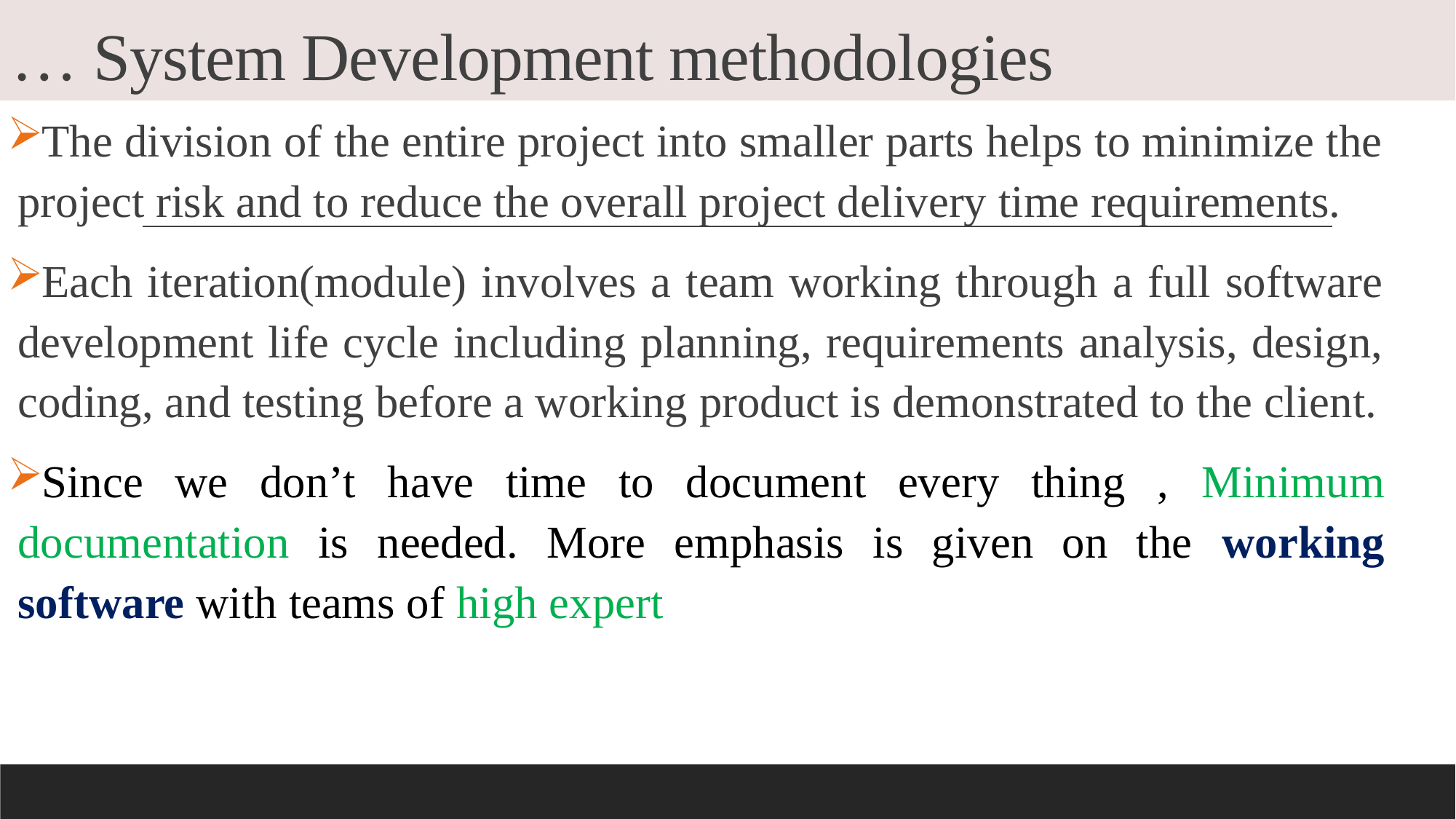

# … System Development methodologies
The division of the entire project into smaller parts helps to minimize the project risk and to reduce the overall project delivery time requirements.
Each iteration(module) involves a team working through a full software development life cycle including planning, requirements analysis, design, coding, and testing before a working product is demonstrated to the client.
Since we don’t have time to document every thing , Minimum documentation is needed. More emphasis is given on the working software with teams of high expert